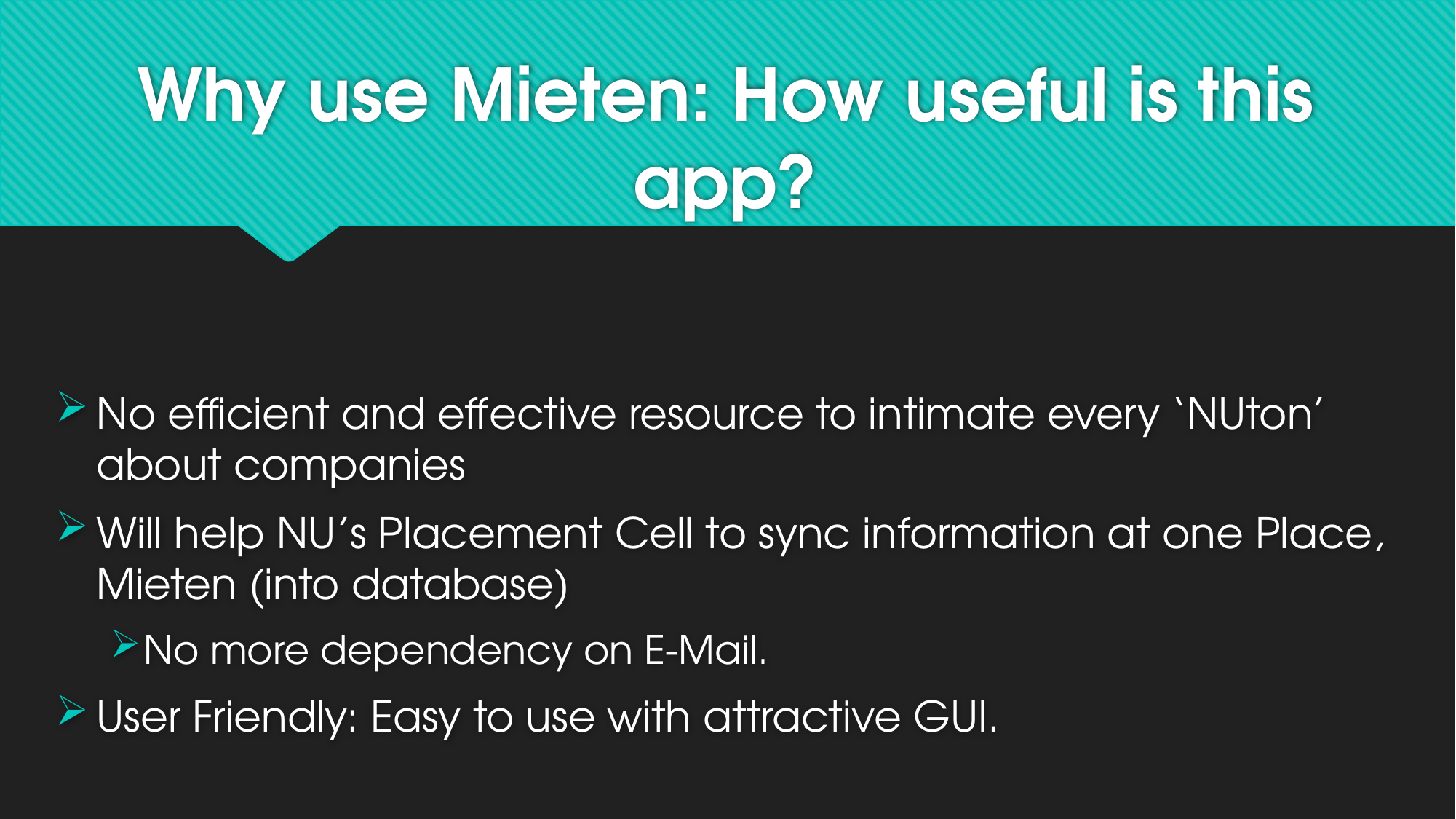

# Why use Mieten: How useful is this app?

No efficient and effective resource to intimate every ‘NUton’ about companies
Will help NU’s Placement Cell to sync information at one Place, Mieten (into database)
No more dependency on E-Mail.
User Friendly: Easy to use with attractive GUI.